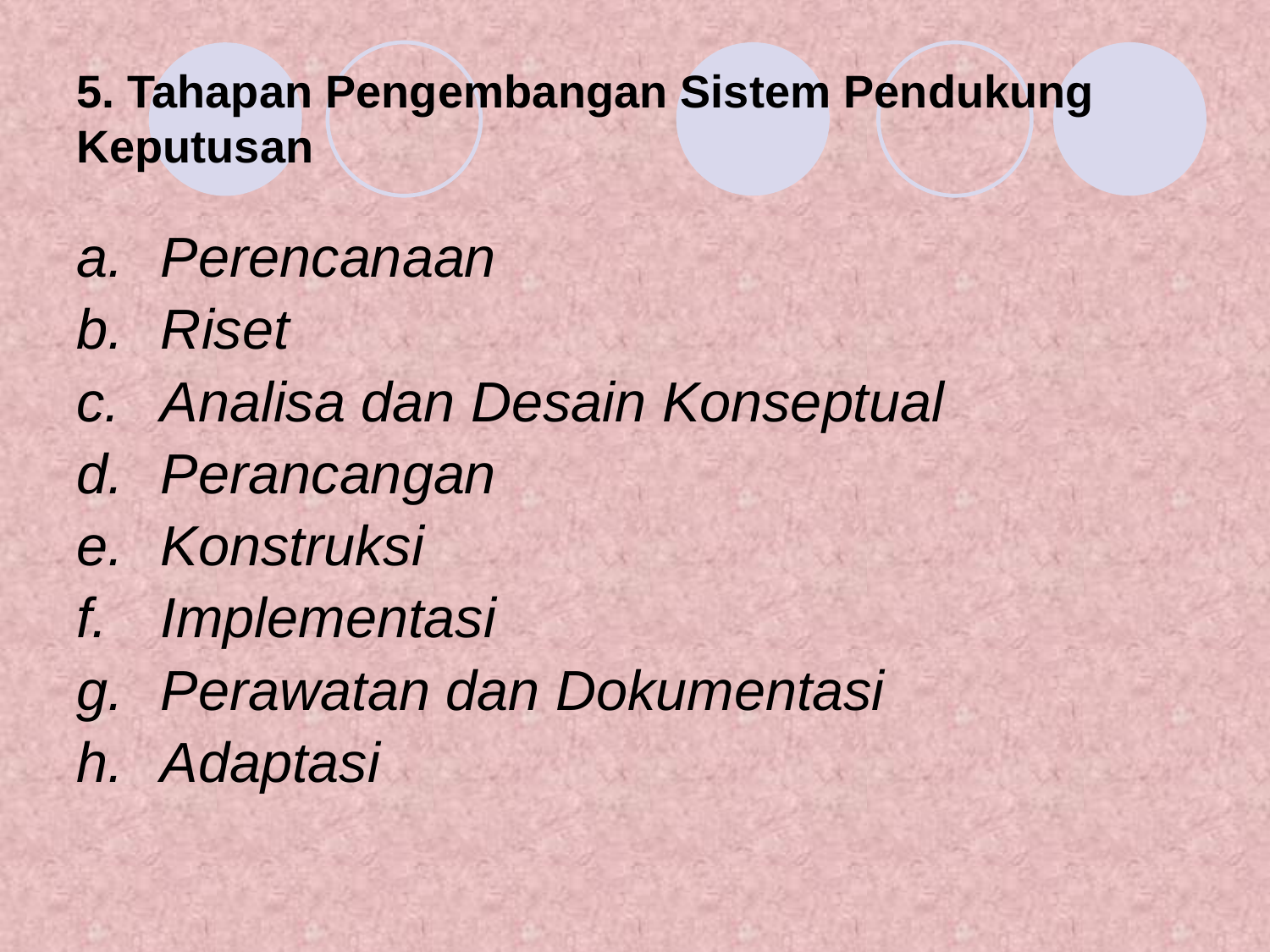

# 5. Tahapan Pengembangan Sistem Pendukung Keputusan
Perencanaan
Riset
Analisa dan Desain Konseptual
Perancangan
Konstruksi
Implementasi
Perawatan dan Dokumentasi
Adaptasi